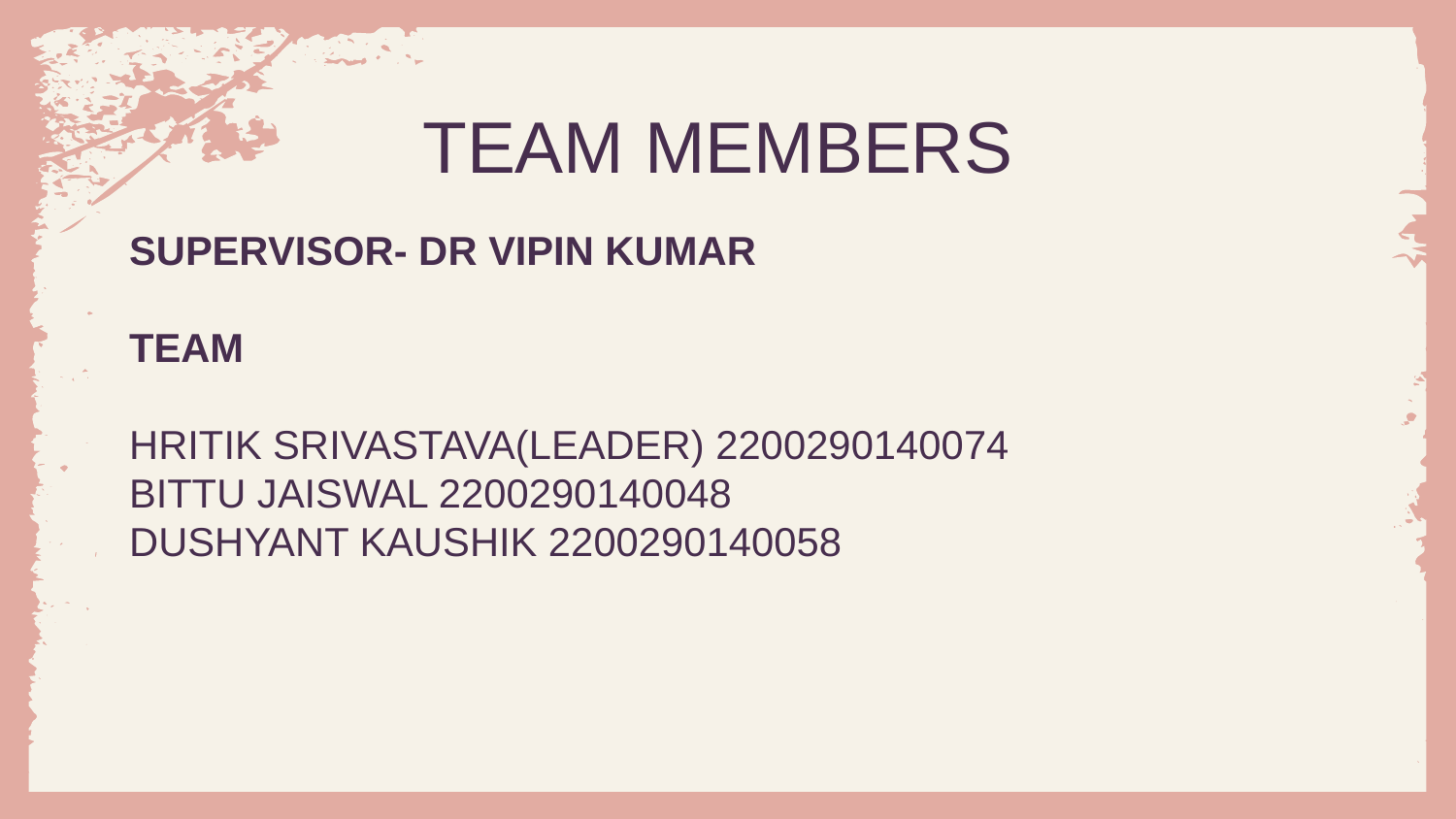

# TEAM MEMBERS
SUPERVISOR- DR VIPIN KUMAR

TEAM

HRITIK SRIVASTAVA(LEADER) 2200290140074
BITTU JAISWAL 2200290140048
DUSHYANT KAUSHIK 2200290140058